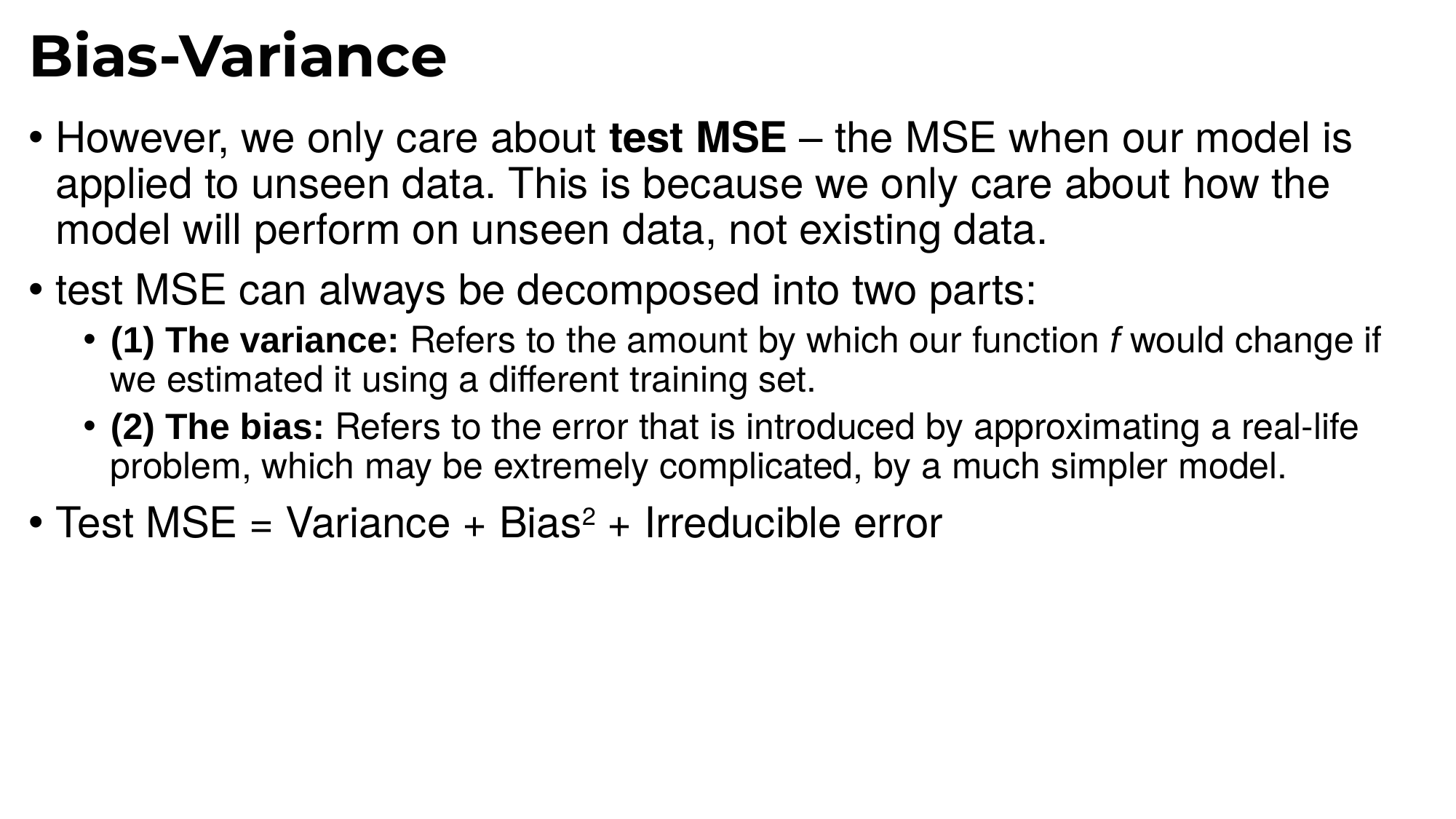

# Bias-Variance
However, we only care about test MSE – the MSE when our model is applied to unseen data. This is because we only care about how the model will perform on unseen data, not existing data.
test MSE can always be decomposed into two parts:
(1) The variance: Refers to the amount by which our function f would change if we estimated it using a different training set.
(2) The bias: Refers to the error that is introduced by approximating a real-life problem, which may be extremely complicated, by a much simpler model.
Test MSE = Variance + Bias2 + Irreducible error